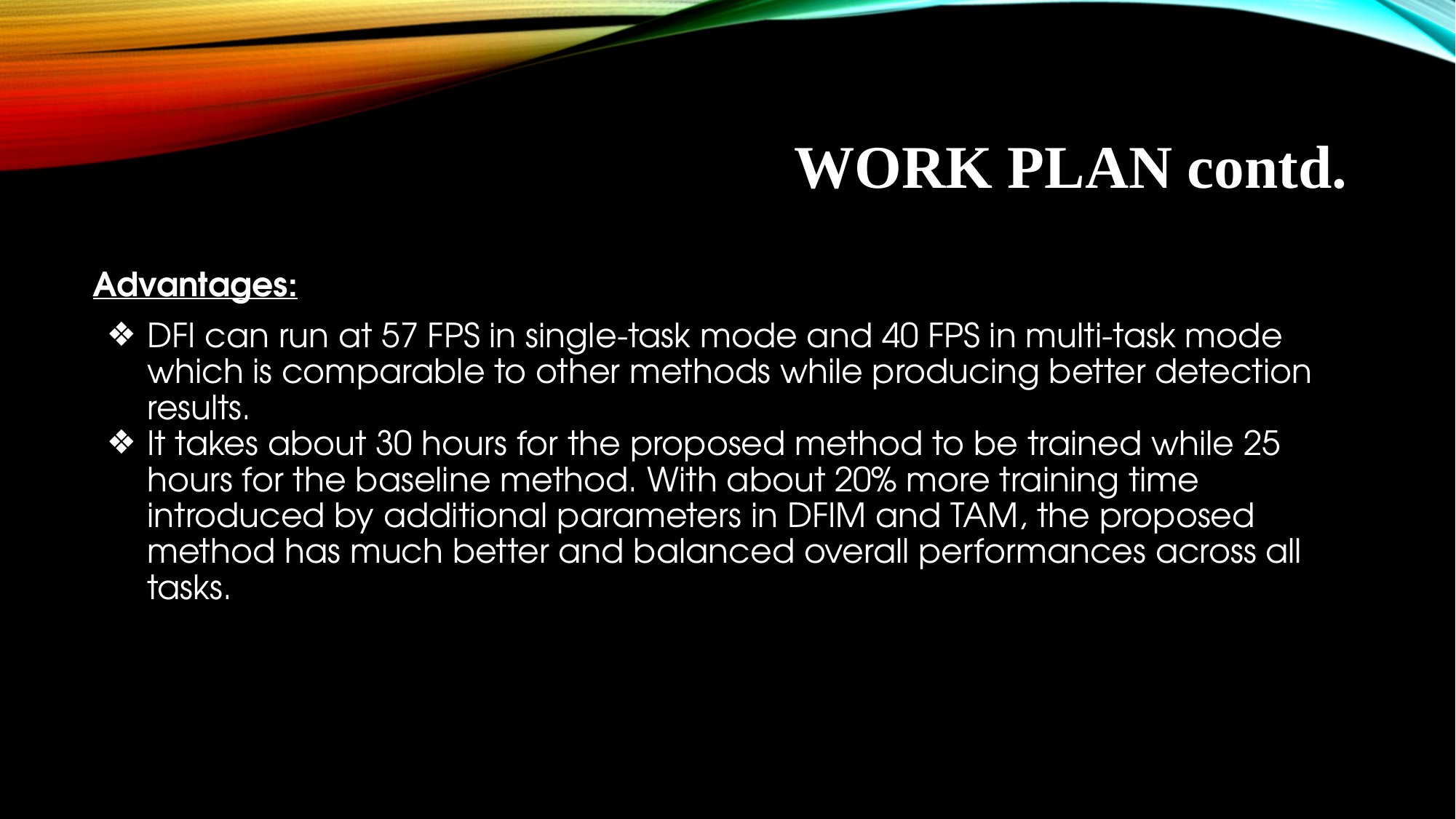

# WORK PLAN contd.
Advantages:
DFI can run at 57 FPS in single-task mode and 40 FPS in multi-task mode which is comparable to other methods while producing better detection results.
It takes about 30 hours for the proposed method to be trained while 25 hours for the baseline method. With about 20% more training time introduced by additional parameters in DFIM and TAM, the proposed method has much better and balanced overall performances across all tasks.